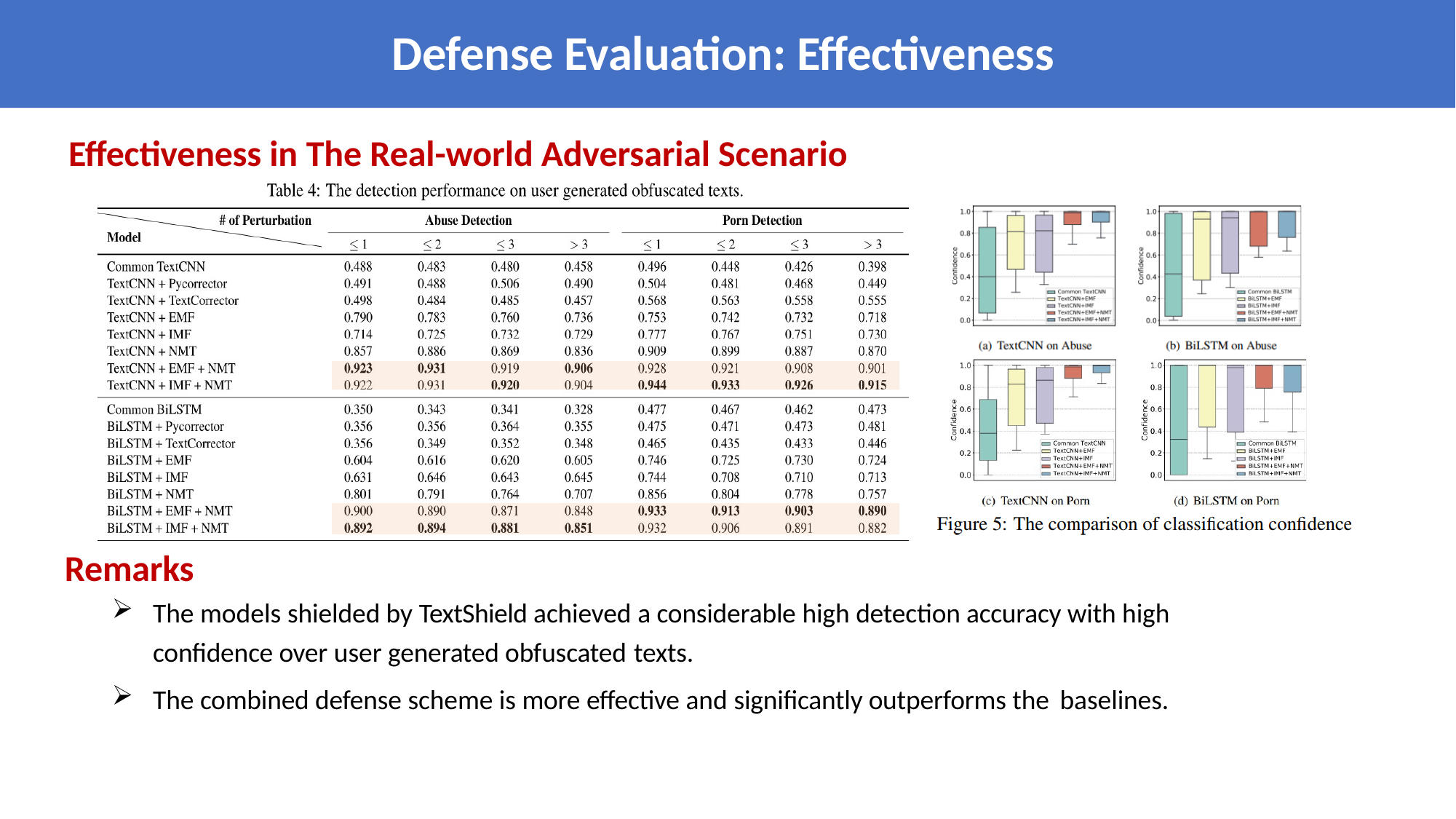

# Defense Evaluation: Effectiveness
Effectiveness in The Real-world Adversarial Scenario

Remarks
The models shielded by TextShield achieved a considerable high detection accuracy with high  confidence over user generated obfuscated texts.
The combined defense scheme is more effective and significantly outperforms the baselines.
19